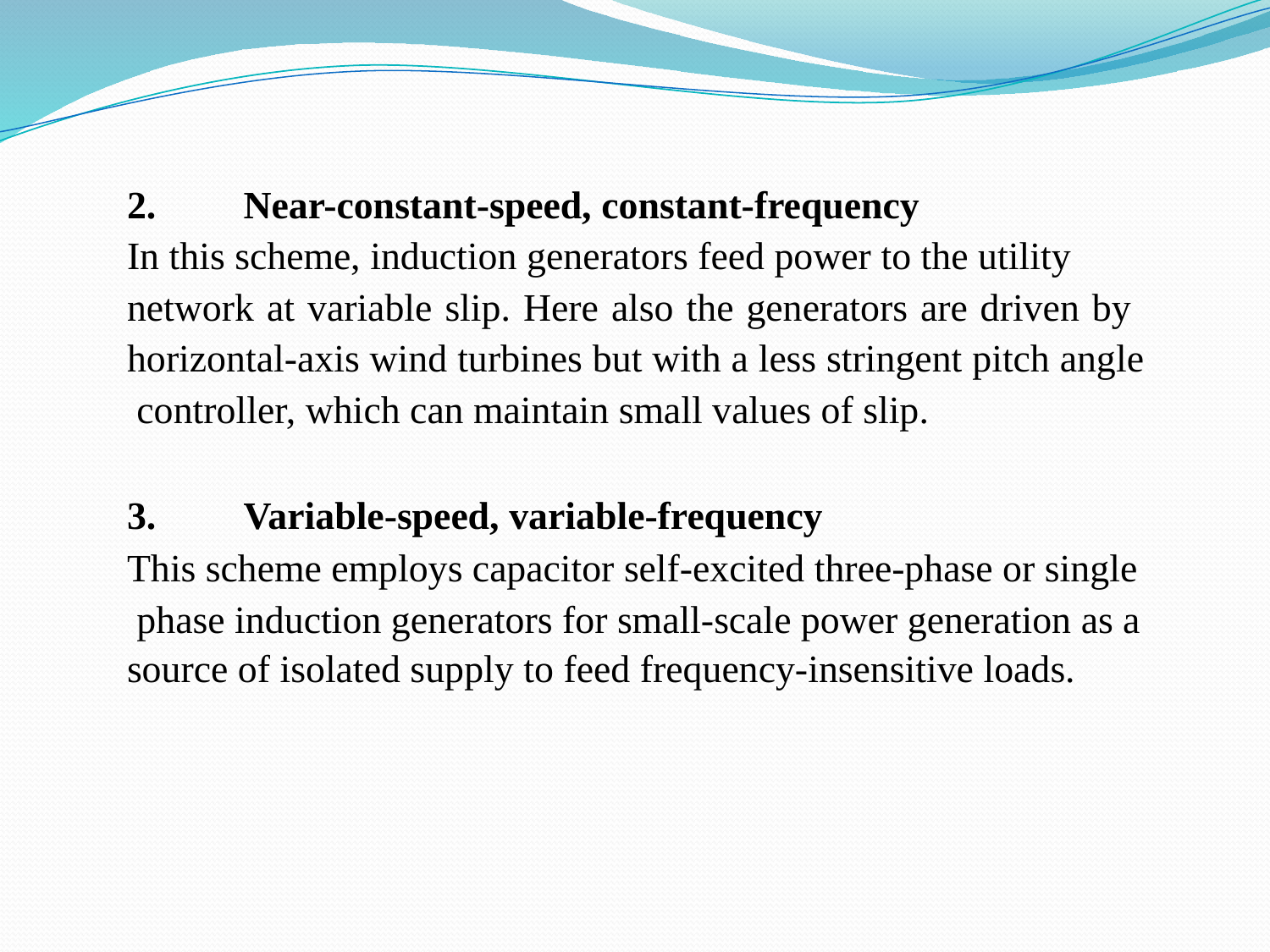

Near-constant-speed, constant-frequency
In this scheme, induction generators feed power to the utility
network at variable slip. Here also the generators are driven by  horizontal-axis wind turbines but with a less stringent pitch angle  controller, which can maintain small values of slip.

Variable-speed, variable-frequency
This scheme employs capacitor self-excited three-phase or single  phase induction generators for small-scale power generation as a
source of isolated supply to feed frequency-insensitive loads.